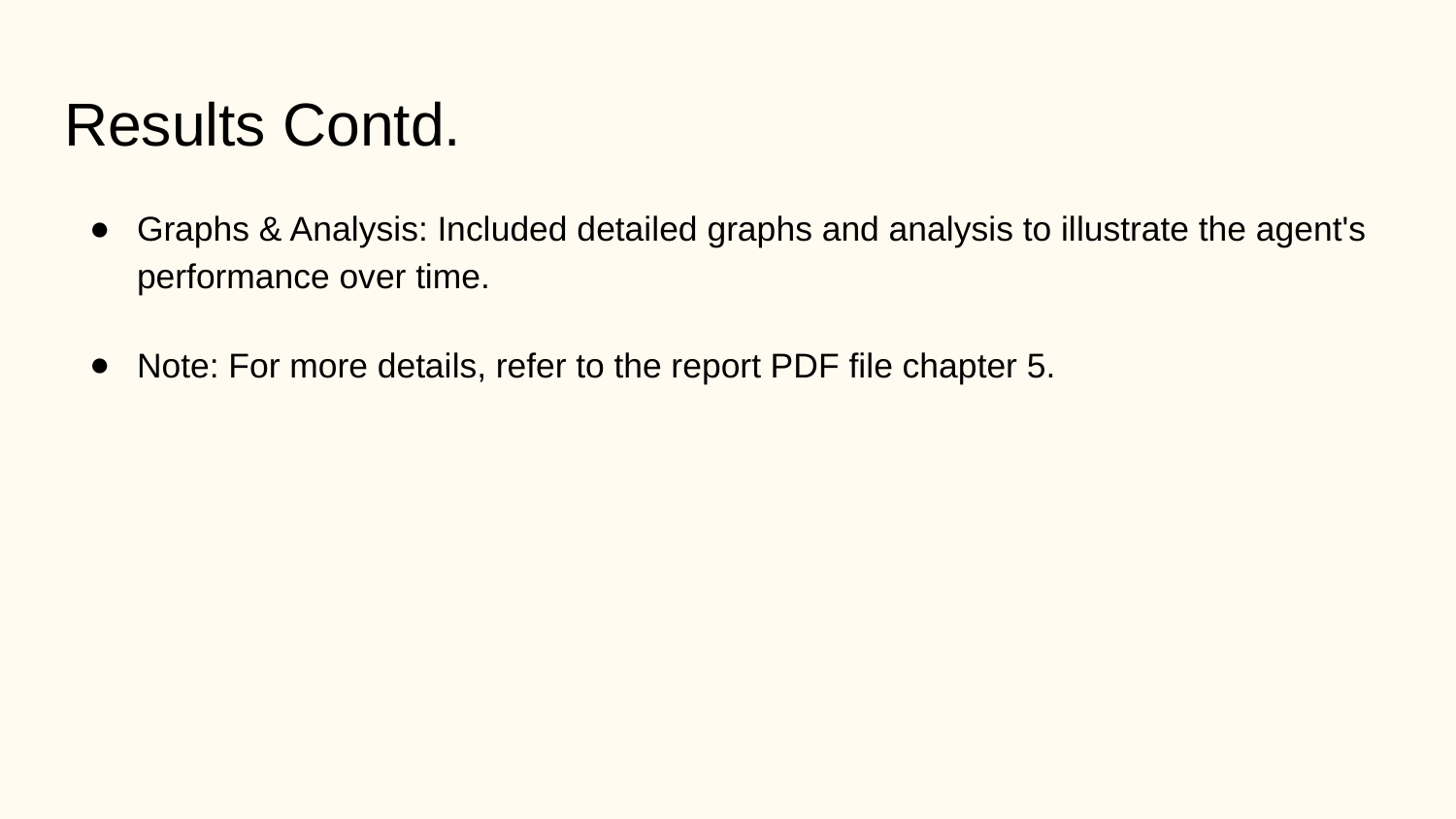

# Results Contd.
Graphs & Analysis: Included detailed graphs and analysis to illustrate the agent's performance over time.
Note: For more details, refer to the report PDF file chapter 5.